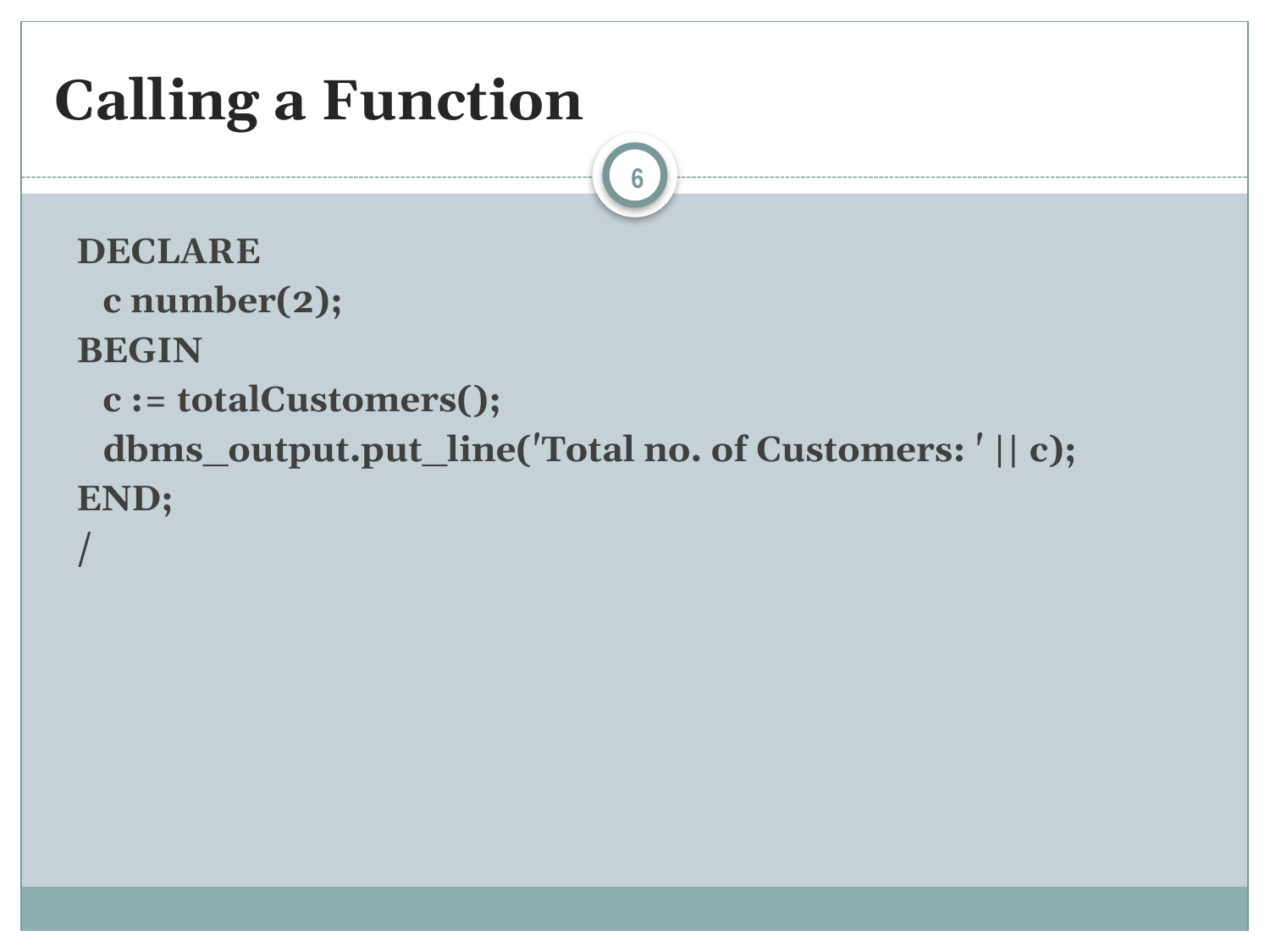

# Calling a Function
6
DECLARE
   c number(2);
BEGIN
   c := totalCustomers();
   dbms_output.put_line('Total no. of Customers: ' || c);
END;
/